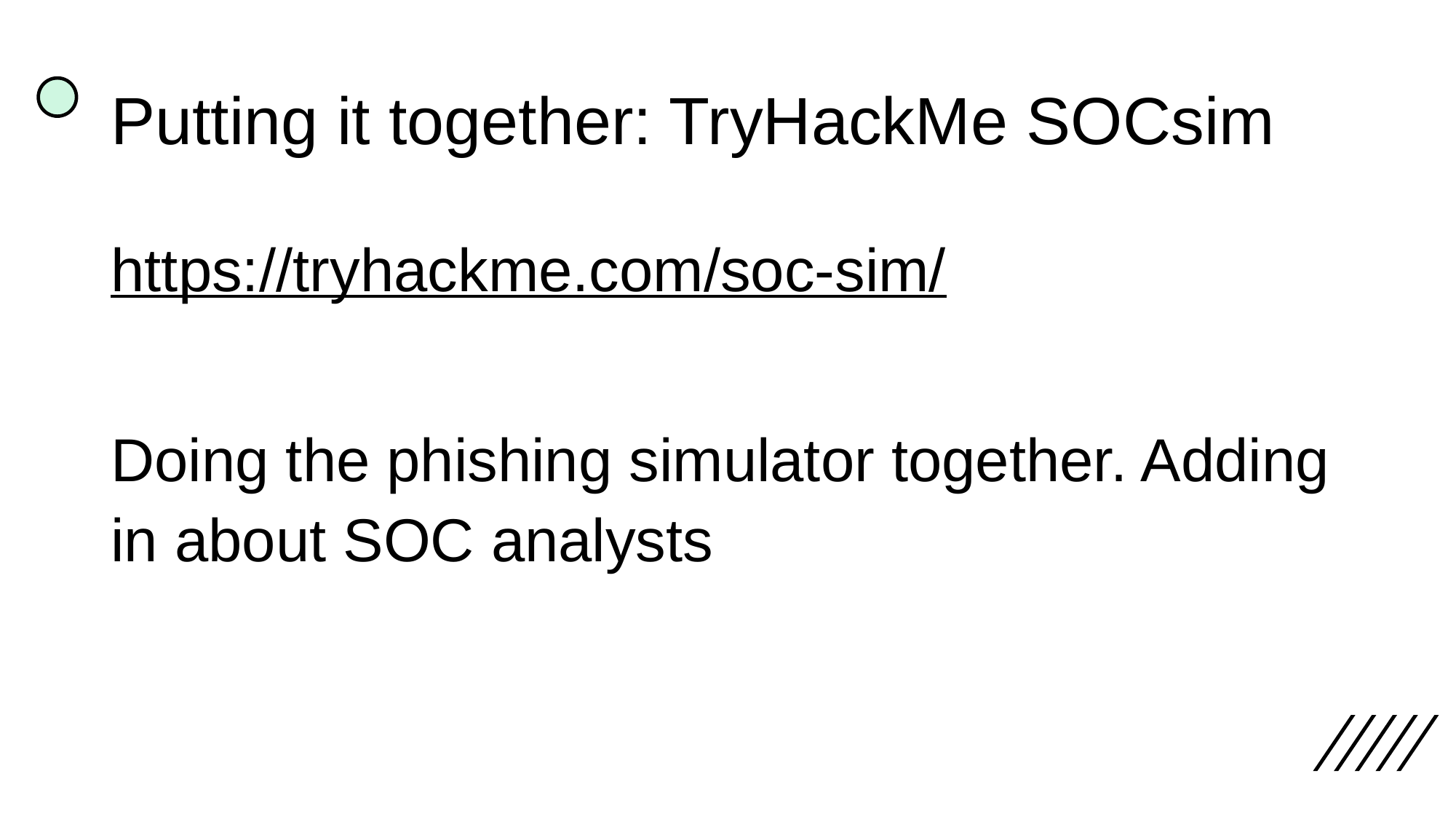

# Putting it together: TryHackMe SOCsim
https://tryhackme.com/soc-sim/

Doing the phishing simulator together. Adding in about SOC analysts